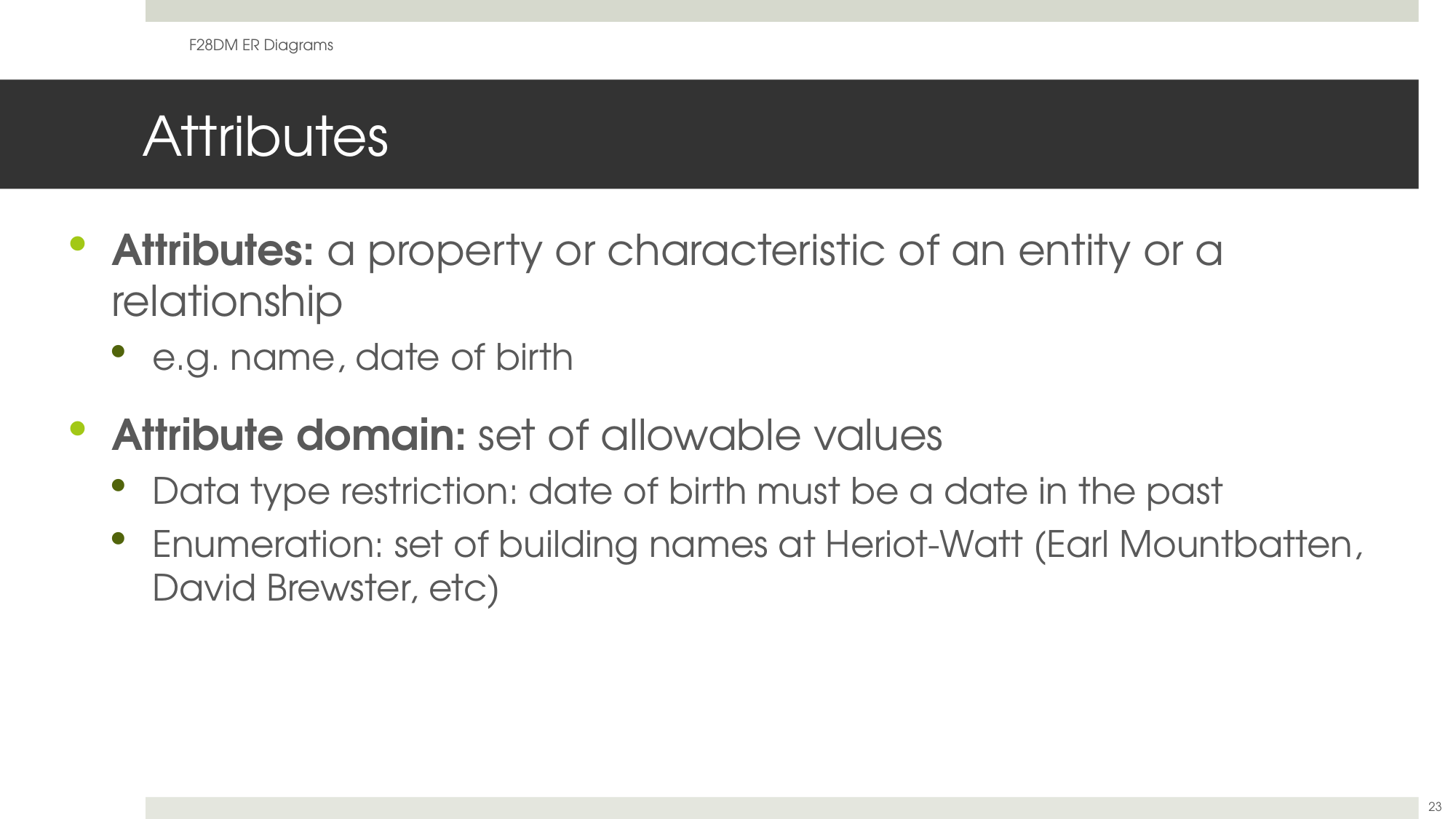

F28DM ER Diagrams

# Attributes
Attributes: a property or characteristic of an entity or a relationship
e.g. name, date of birth
Attribute domain: set of allowable values
Data type restriction: date of birth must be a date in the past
Enumeration: set of building names at Heriot-Watt (Earl Mountbatten, David Brewster, etc)
23